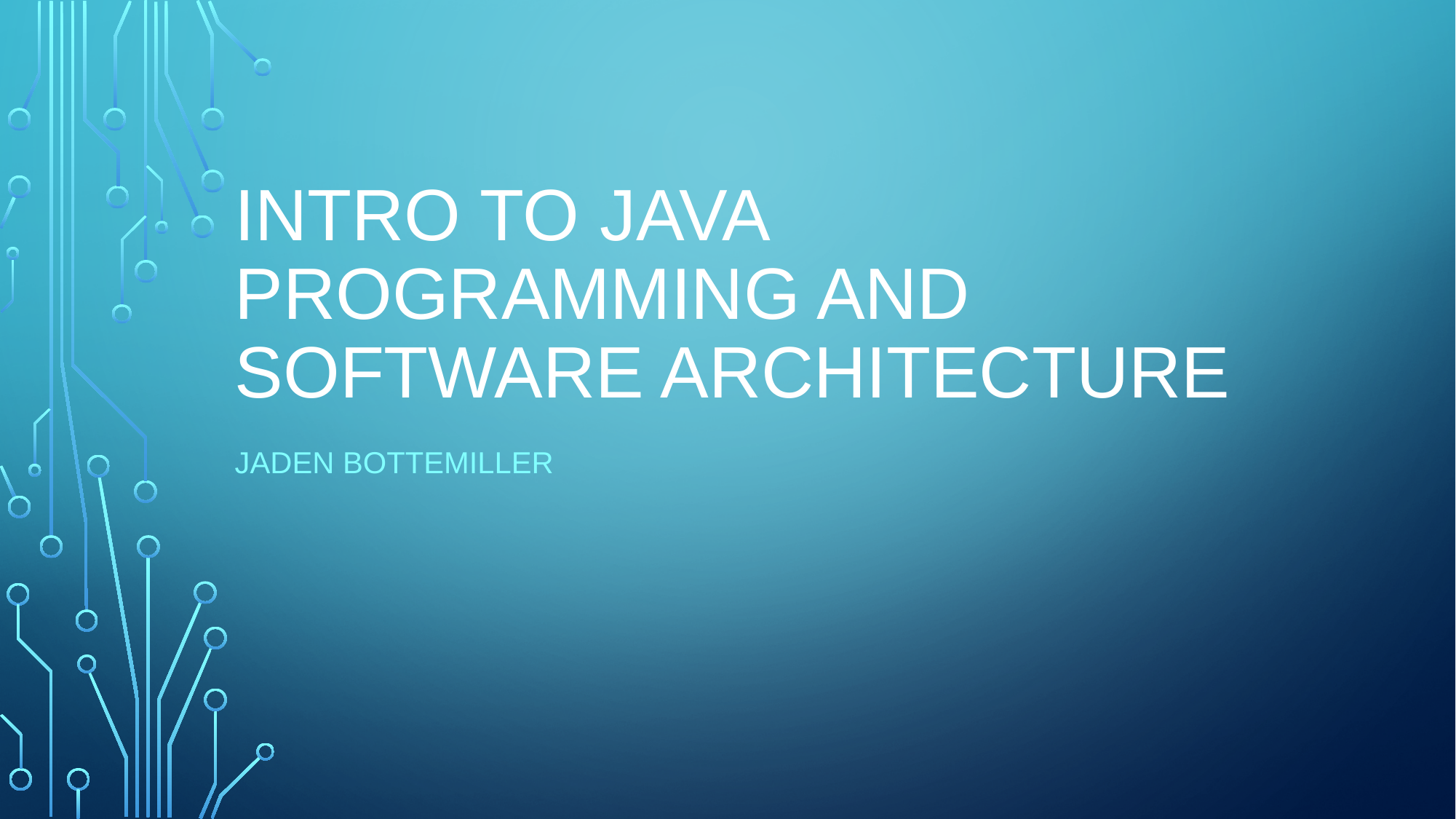

# Intro to java Programming and Software architecture
Jaden bottemiller